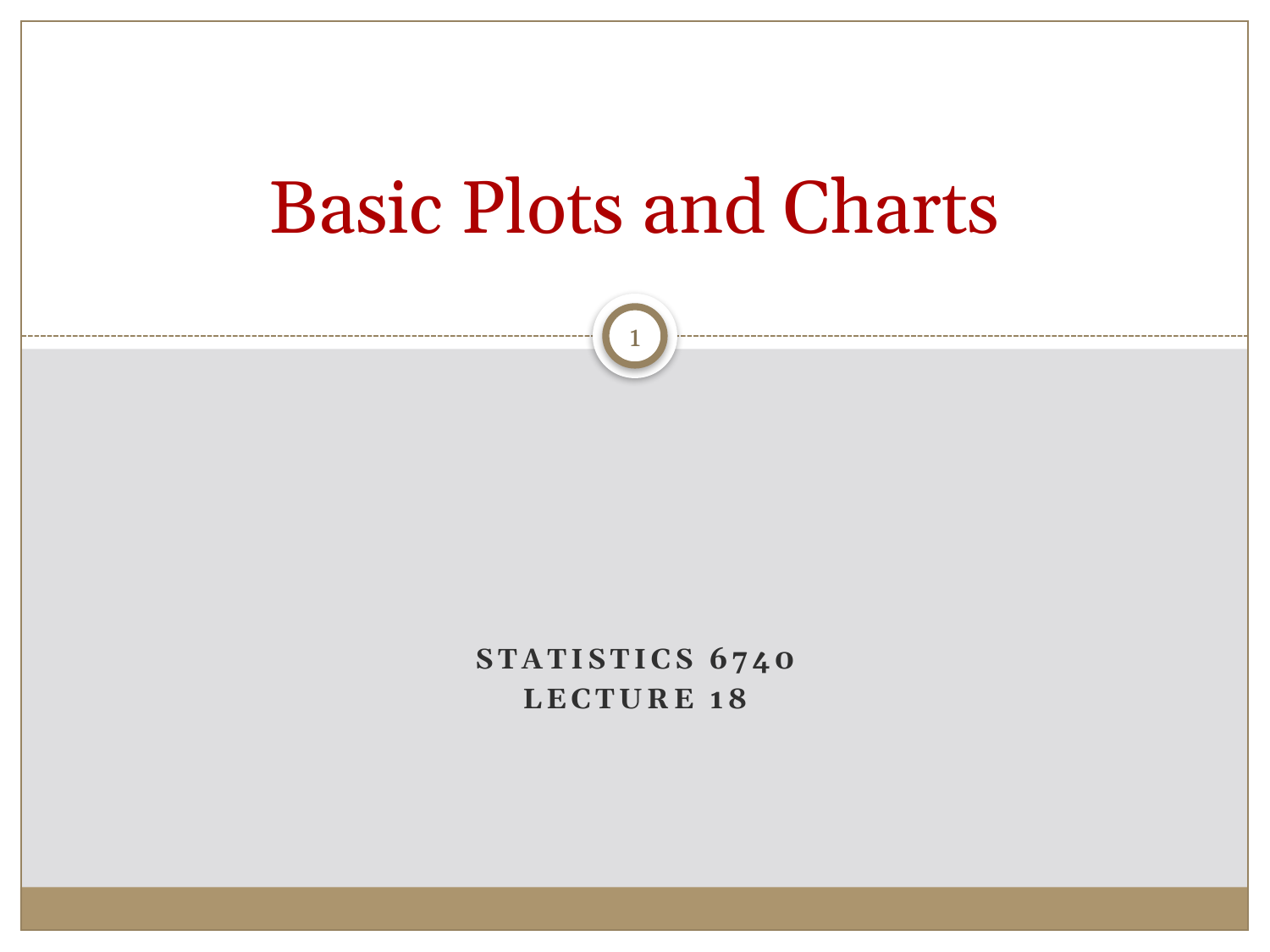

# Basic Plots and Charts
1
Statistics 6740
Lecture 18